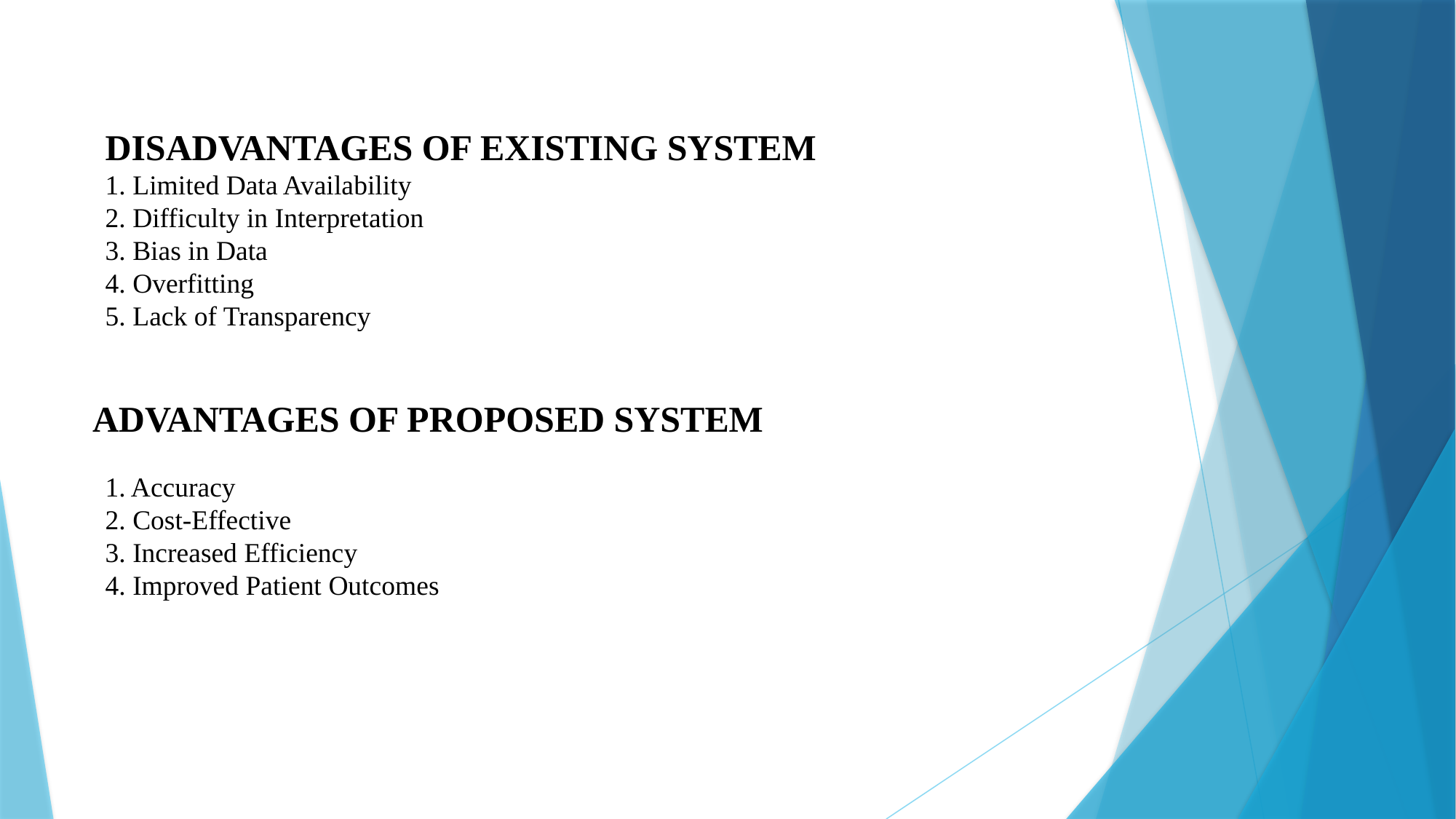

DISADVANTAGES OF EXISTING SYSTEM
1. Limited Data Availability
2. Difficulty in Interpretation
3. Bias in Data
4. Overfitting
5. Lack of Transparency

ADVANTAGES OF PROPOSED SYSTEM
1. Accuracy
2. Cost-Effective
3. Increased Efficiency
4. Improved Patient Outcomes